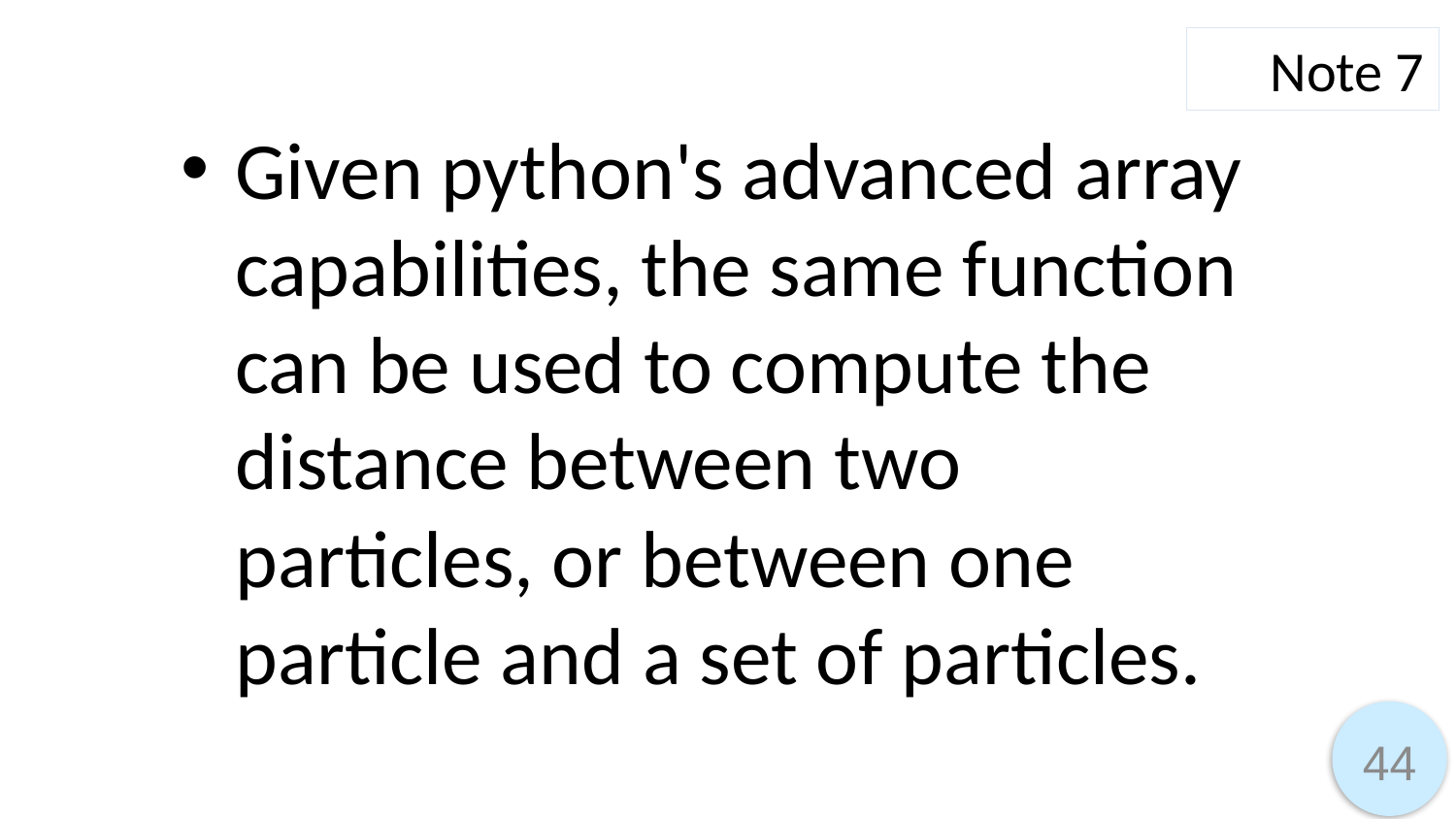

Note 7
Given python's advanced array capabilities, the same function can be used to compute the distance between two particles, or between one particle and a set of particles.
44